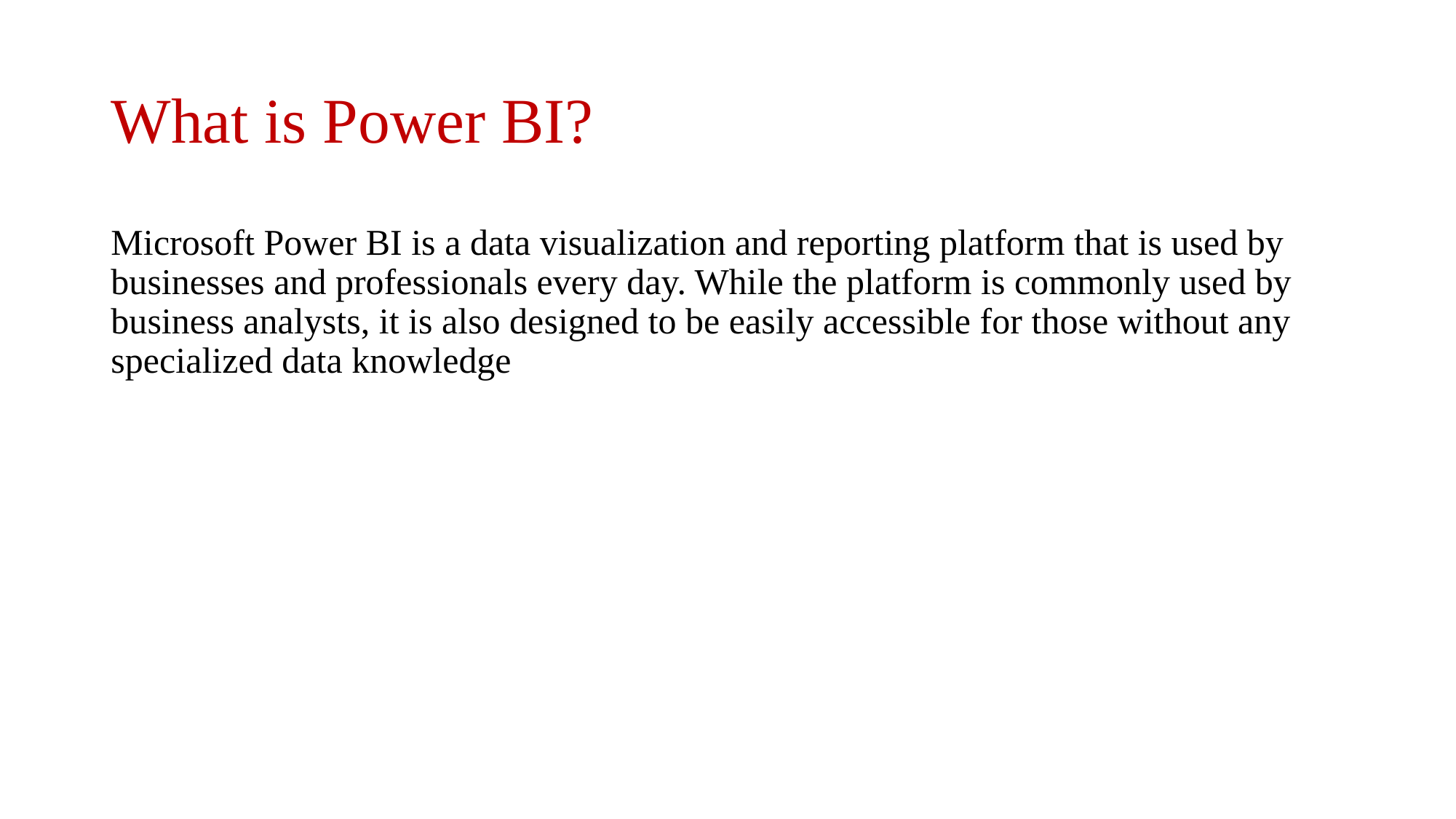

# What is Power BI?
Microsoft Power BI is a data visualization and reporting platform that is used by businesses and professionals every day. While the platform is commonly used by business analysts, it is also designed to be easily accessible for those without any specialized data knowledge